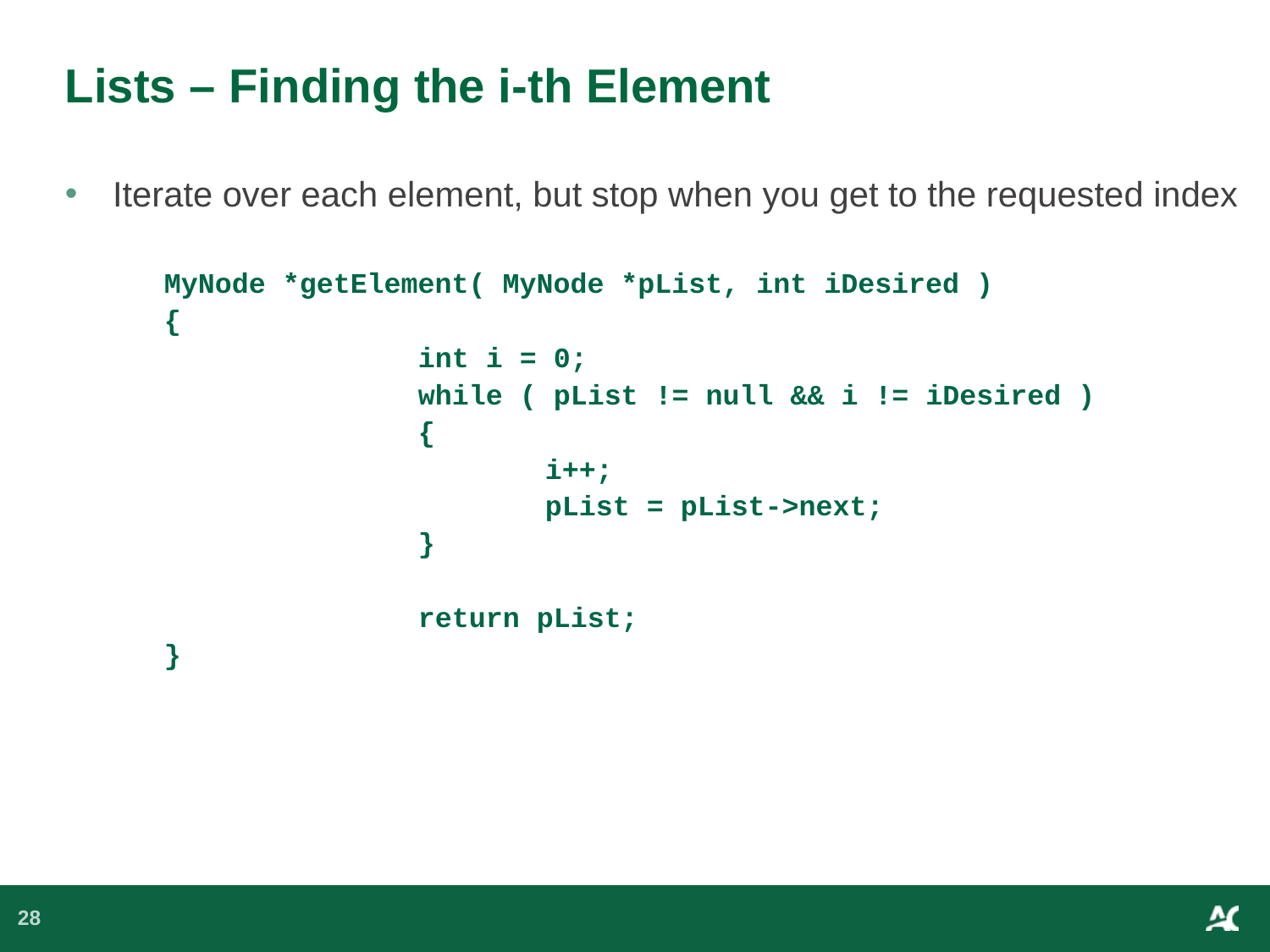

# Lists – Finding the i-th Element
Iterate over each element, but stop when you get to the requested index
MyNode *getElement( MyNode *pList, int iDesired )
{
		int i = 0;
		while ( pList != null && i != iDesired )
		{
			i++;
			pList = pList->next;
		}
		return pList;
}
28